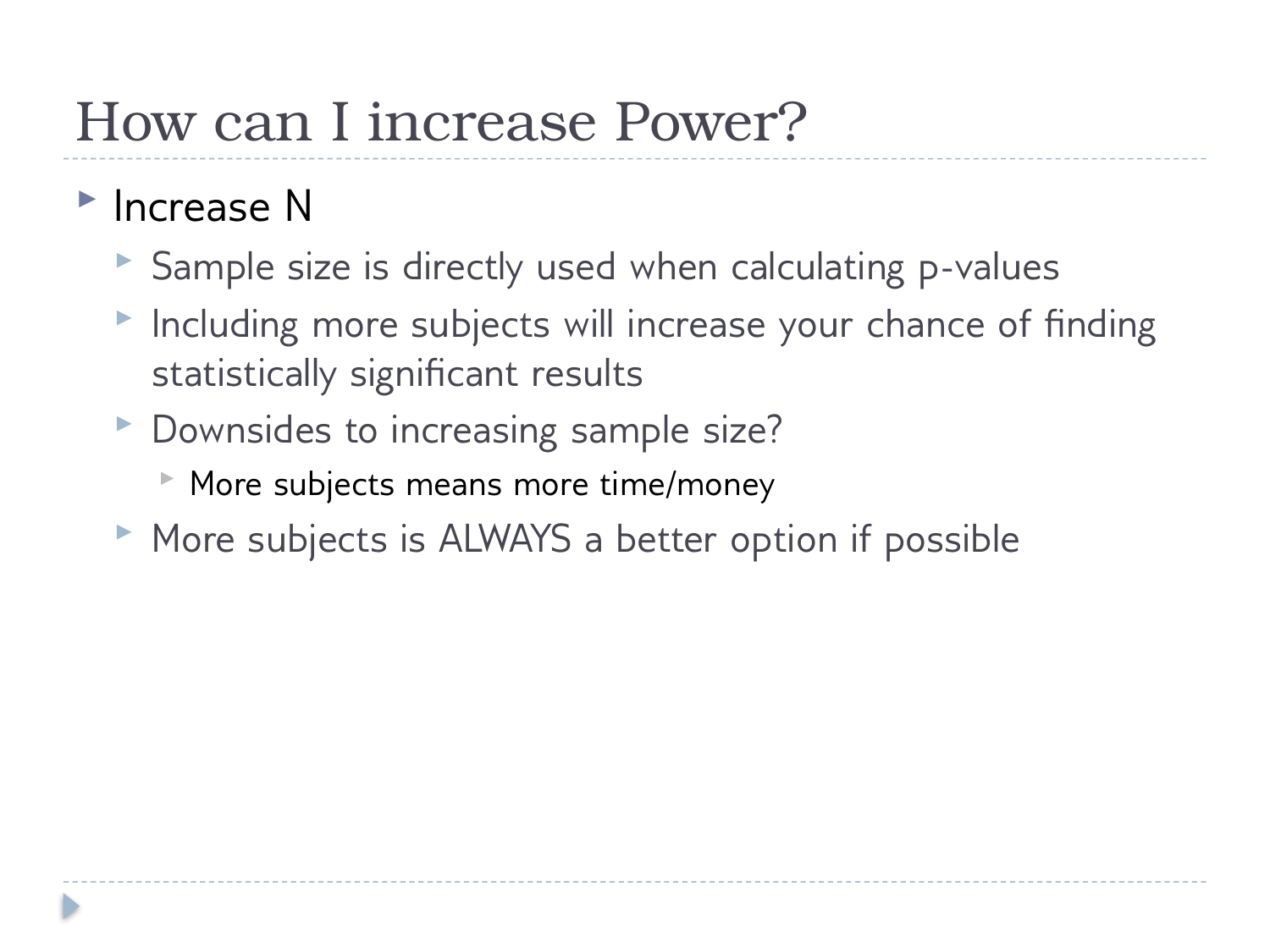

# How can I increase Power?
Increase N
Sample size is directly used when calculating p-values
Including more subjects will increase your chance of finding statistically significant results
Downsides to increasing sample size?
More subjects means more time/money
More subjects is ALWAYS a better option if possible